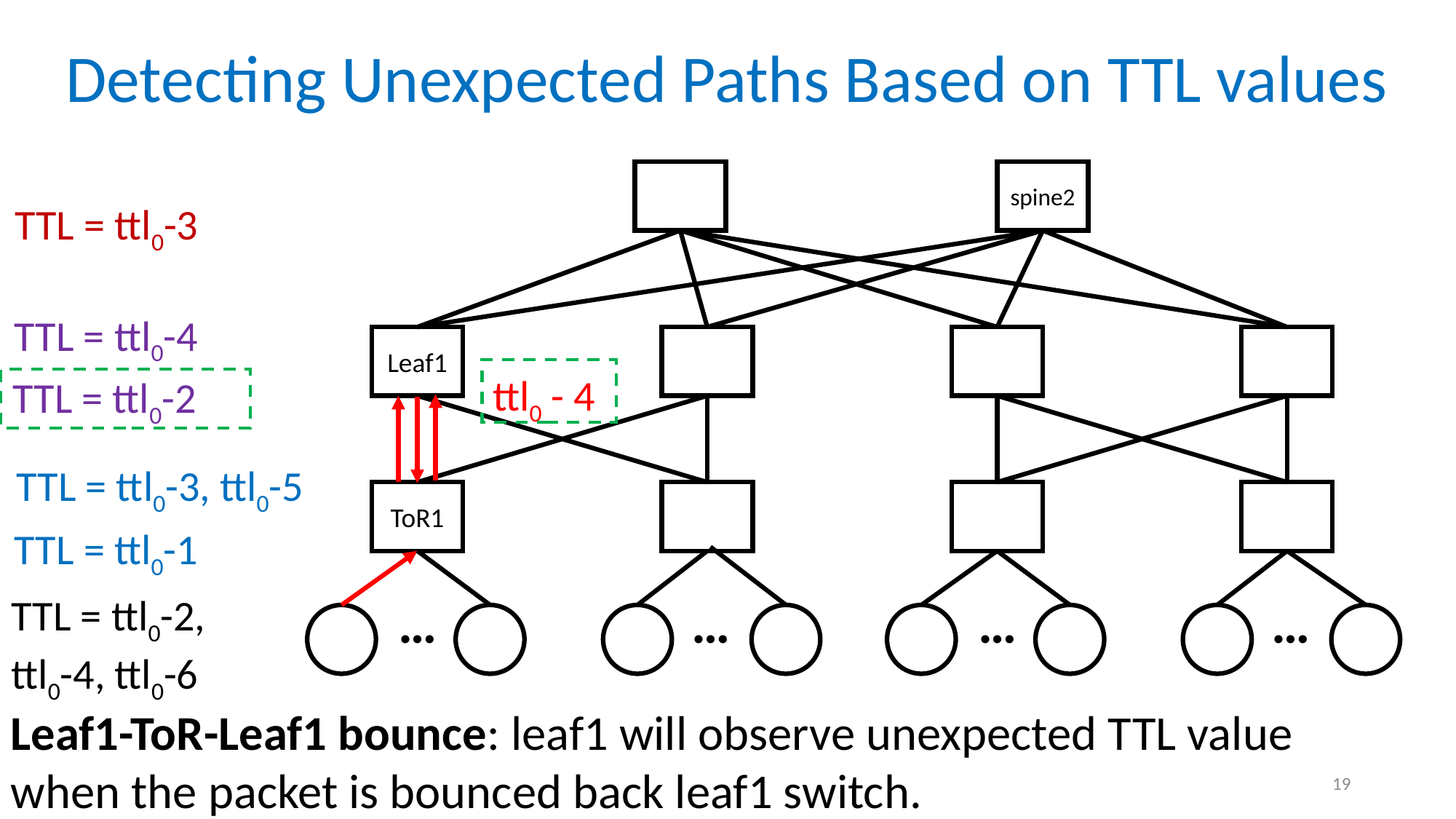

Detecting Unexpected Paths Based on TTL values

spine2
TTL = ttl0-3
TTL = ttl0-4

Leaf1

ttl0 - 4
TTL = ttl0-2

TTL = ttl0-3, ttl0-5

ToR1
TTL = ttl0-1
TTL = ttl0-2, ttl0-4, ttl0-6
…
…
…
…

Leaf1-ToR-Leaf1 bounce: leaf1 will observe unexpected TTL value when the packet is bounced back leaf1 switch.
19